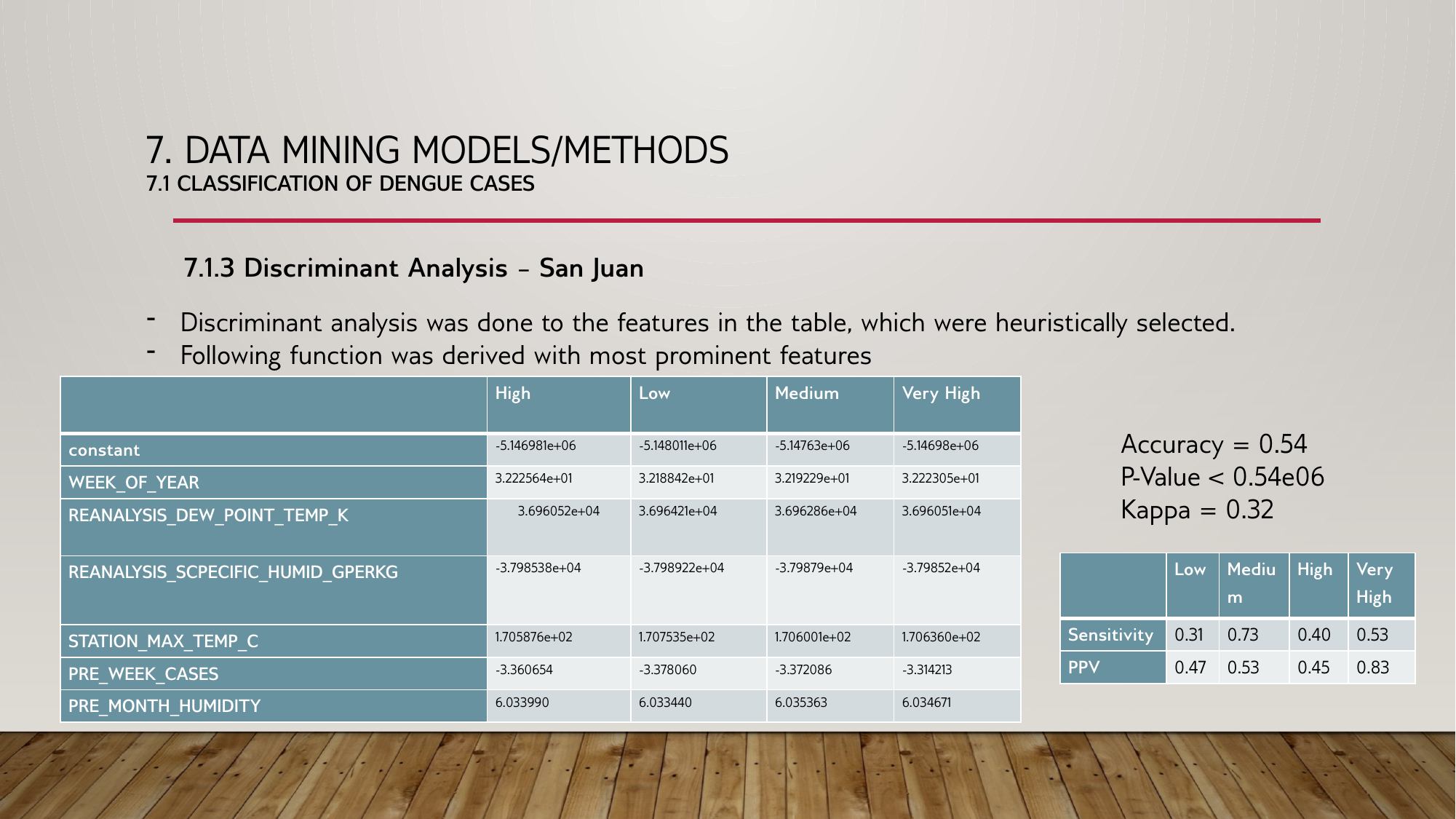

# 7. Data Mining Models/Methods 7.1 Classification of Dengue cases
7.1.3 Discriminant Analysis – San Juan

Discriminant analysis was done to the features in the table, which were heuristically selected.
Following function was derived with most prominent features
|  | High | Low | Medium | Very High |
| --- | --- | --- | --- | --- |
| constant | -5.146981e+06 | -5.148011e+06 | -5.14763e+06 | -5.14698e+06 |
| WEEK\_OF\_YEAR | 3.222564e+01 | 3.218842e+01 | 3.219229e+01 | 3.222305e+01 |
| REANALYSIS\_DEW\_POINT\_TEMP\_K | 3.696052e+04 | 3.696421e+04 | 3.696286e+04 | 3.696051e+04 |
| REANALYSIS\_SCPECIFIC\_HUMID\_GPERKG | -3.798538e+04 | -3.798922e+04 | -3.79879e+04 | -3.79852e+04 |
| STATION\_MAX\_TEMP\_C | 1.705876e+02 | 1.707535e+02 | 1.706001e+02 | 1.706360e+02 |
| PRE\_WEEK\_CASES | -3.360654 | -3.378060 | -3.372086 | -3.314213 |
| PRE\_MONTH\_HUMIDITY | 6.033990 | 6.033440 | 6.035363 | 6.034671 |
Accuracy = 0.54
P-Value < 0.54e06
Kappa = 0.32
|  | Low | Medium | High | Very High |
| --- | --- | --- | --- | --- |
| Sensitivity | 0.31 | 0.73 | 0.40 | 0.53 |
| PPV | 0.47 | 0.53 | 0.45 | 0.83 |